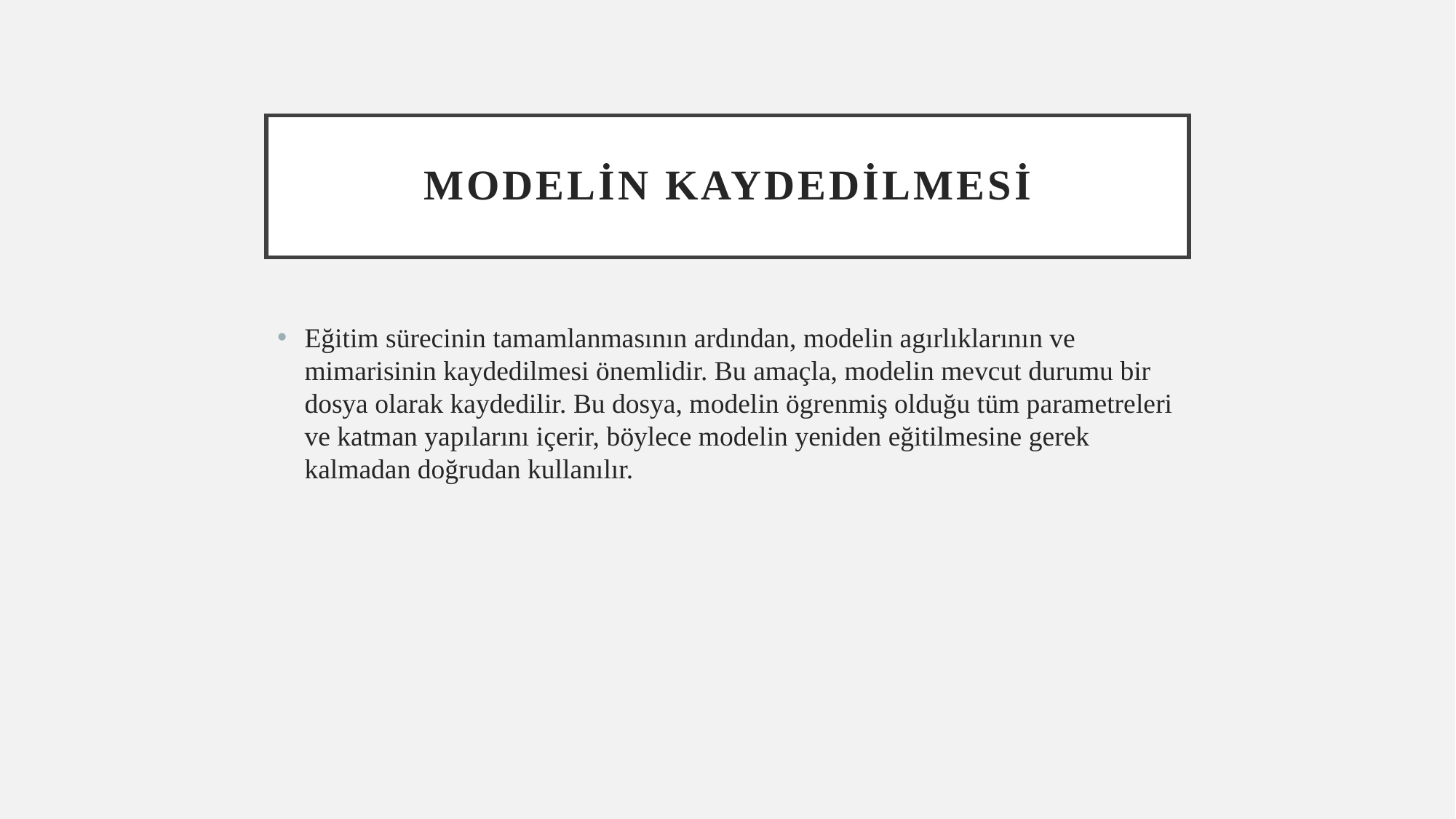

# MODELİN KAYDEDİLMESİ
Eğitim sürecinin tamamlanmasının ardından, modelin agırlıklarının ve mimarisinin kaydedilmesi önemlidir. Bu amaçla, modelin mevcut durumu bir dosya olarak kaydedilir. Bu dosya, modelin ögrenmiş olduğu tüm parametreleri ve katman yapılarını içerir, böylece modelin yeniden eğitilmesine gerek kalmadan doğrudan kullanılır.